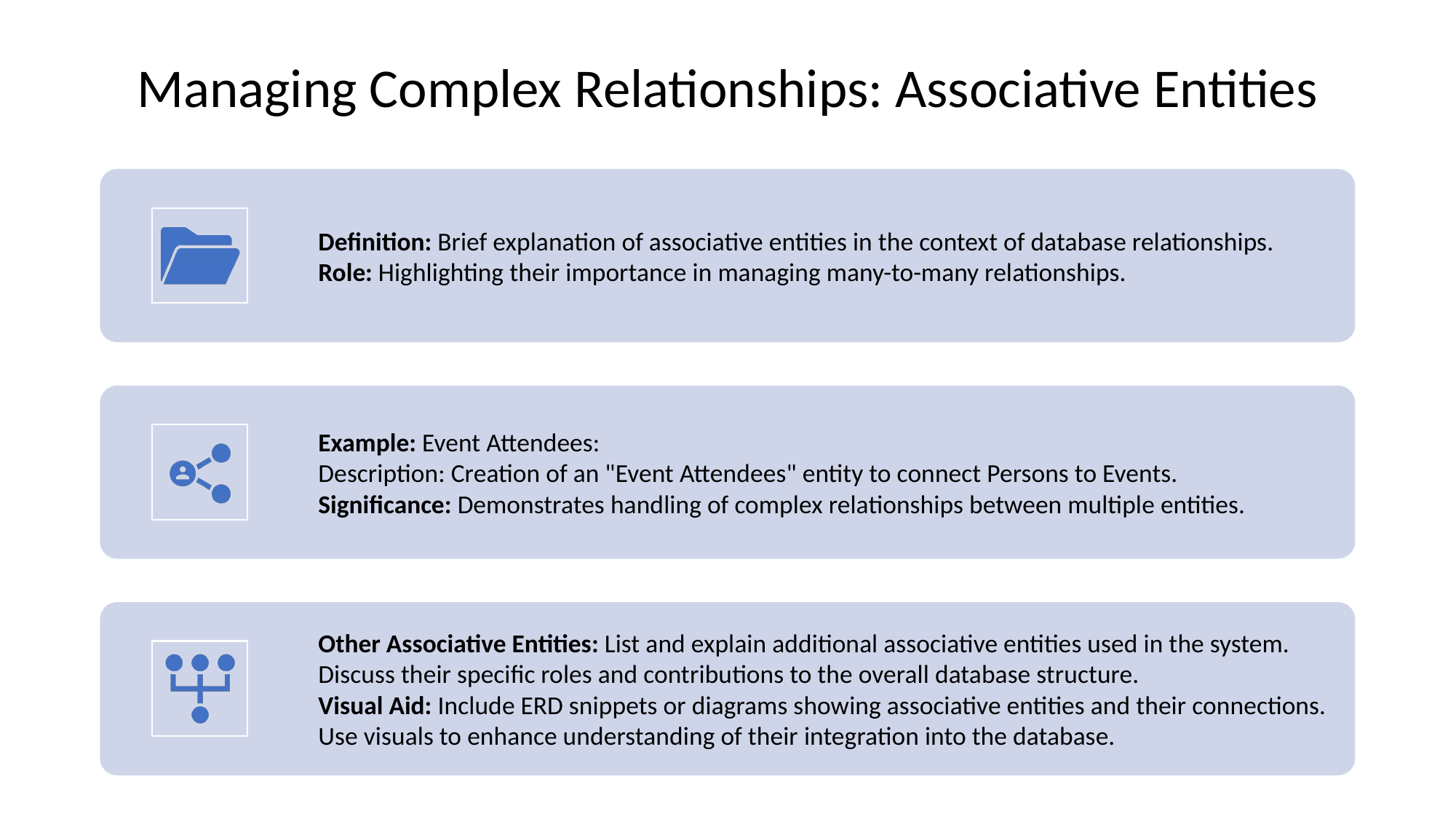

# Managing Complex Relationships: Associative Entities
Definition: Brief explanation of associative entities in the context of database relationships.
Role: Highlighting their importance in managing many-to-many relationships.
Example: Event Attendees:
Description: Creation of an "Event Attendees" entity to connect Persons to Events.
Significance: Demonstrates handling of complex relationships between multiple entities.
Other Associative Entities: List and explain additional associative entities used in the system. Discuss their specific roles and contributions to the overall database structure.
Visual Aid: Include ERD snippets or diagrams showing associative entities and their connections.
Use visuals to enhance understanding of their integration into the database.